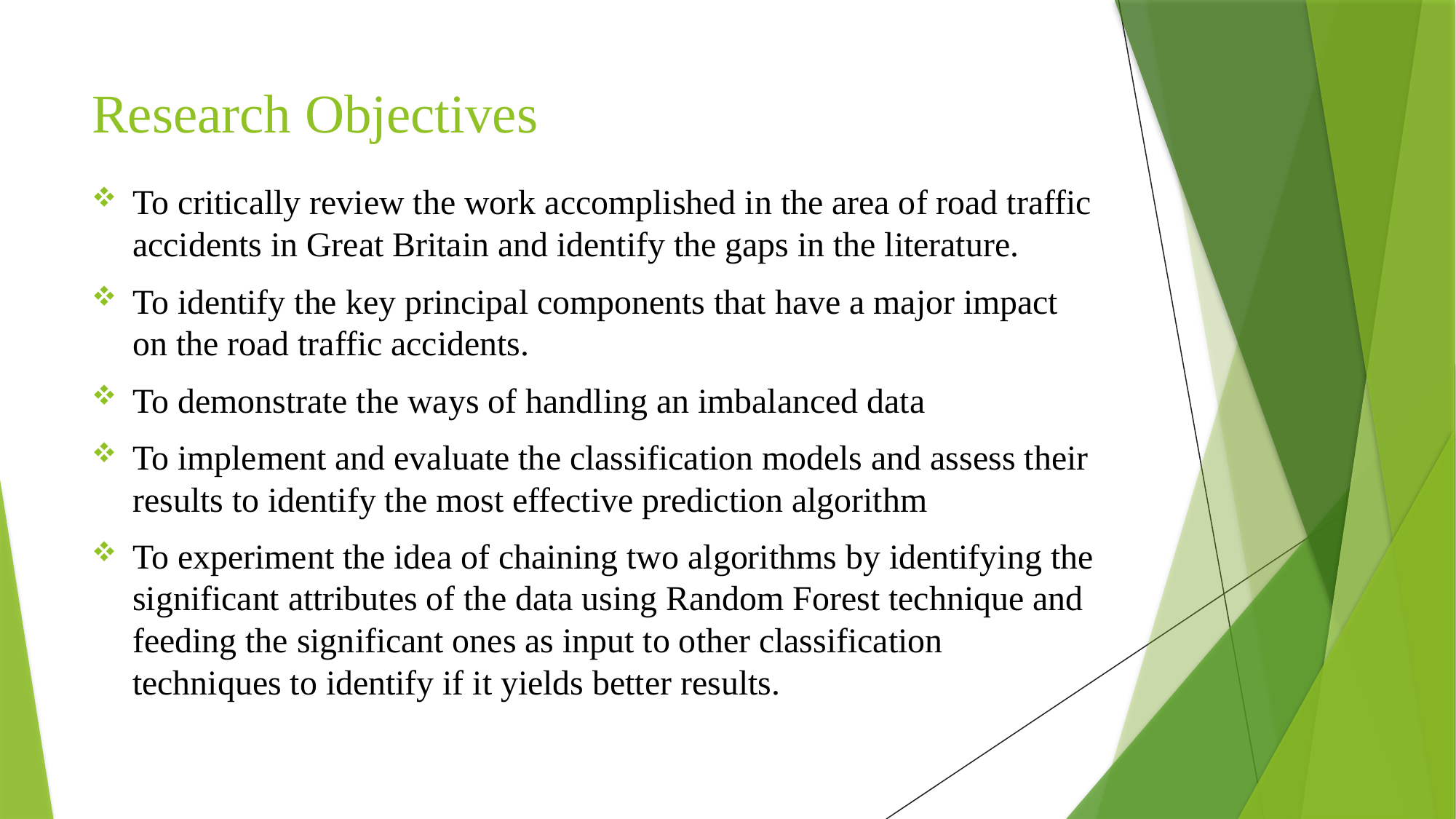

# Research Objectives
To critically review the work accomplished in the area of road traffic accidents in Great Britain and identify the gaps in the literature.
To identify the key principal components that have a major impact on the road traffic accidents.
To demonstrate the ways of handling an imbalanced data
To implement and evaluate the classification models and assess their results to identify the most effective prediction algorithm
To experiment the idea of chaining two algorithms by identifying the significant attributes of the data using Random Forest technique and feeding the significant ones as input to other classification techniques to identify if it yields better results.